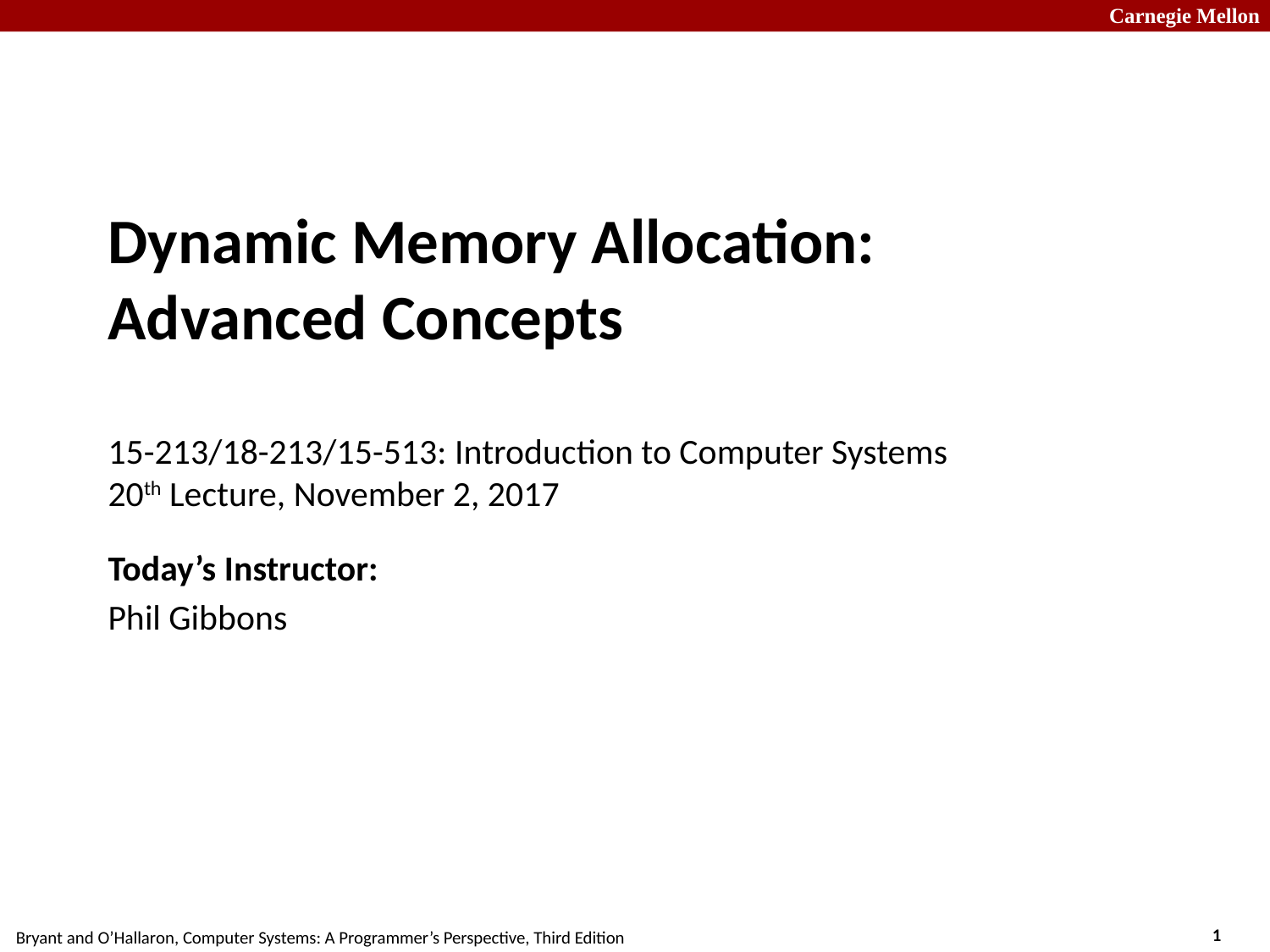

# Dynamic Memory Allocation: Advanced Concepts 15-213/18-213/15-513: Introduction to Computer Systems 20th Lecture, November 2, 2017
Today’s Instructor:
Phil Gibbons